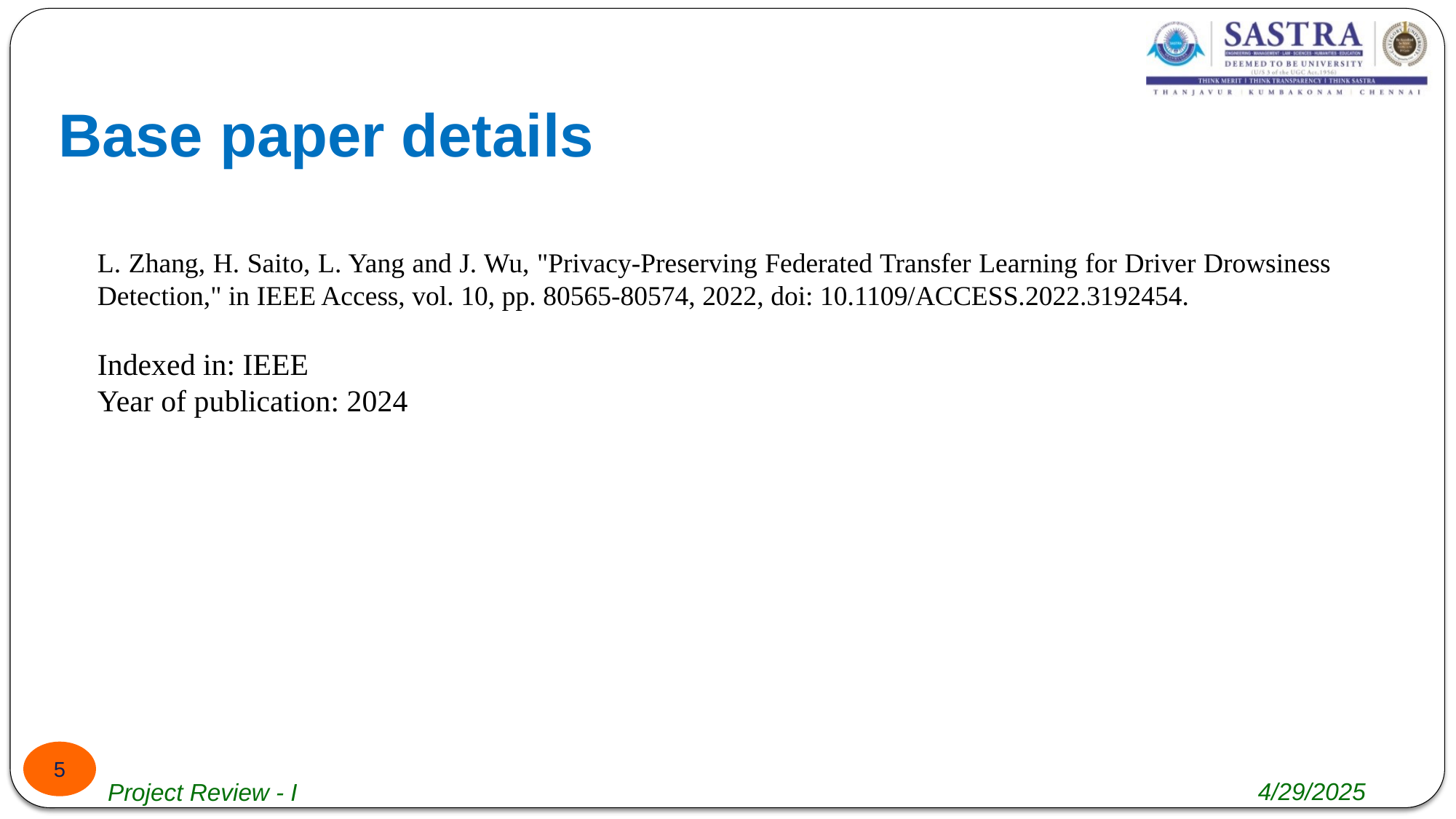

# Base paper details
L. Zhang, H. Saito, L. Yang and J. Wu, "Privacy-Preserving Federated Transfer Learning for Driver Drowsiness Detection," in IEEE Access, vol. 10, pp. 80565-80574, 2022, doi: 10.1109/ACCESS.2022.3192454.

Indexed in: IEEE
Year of publication: 2024
5
4/29/2025
Project Review - I